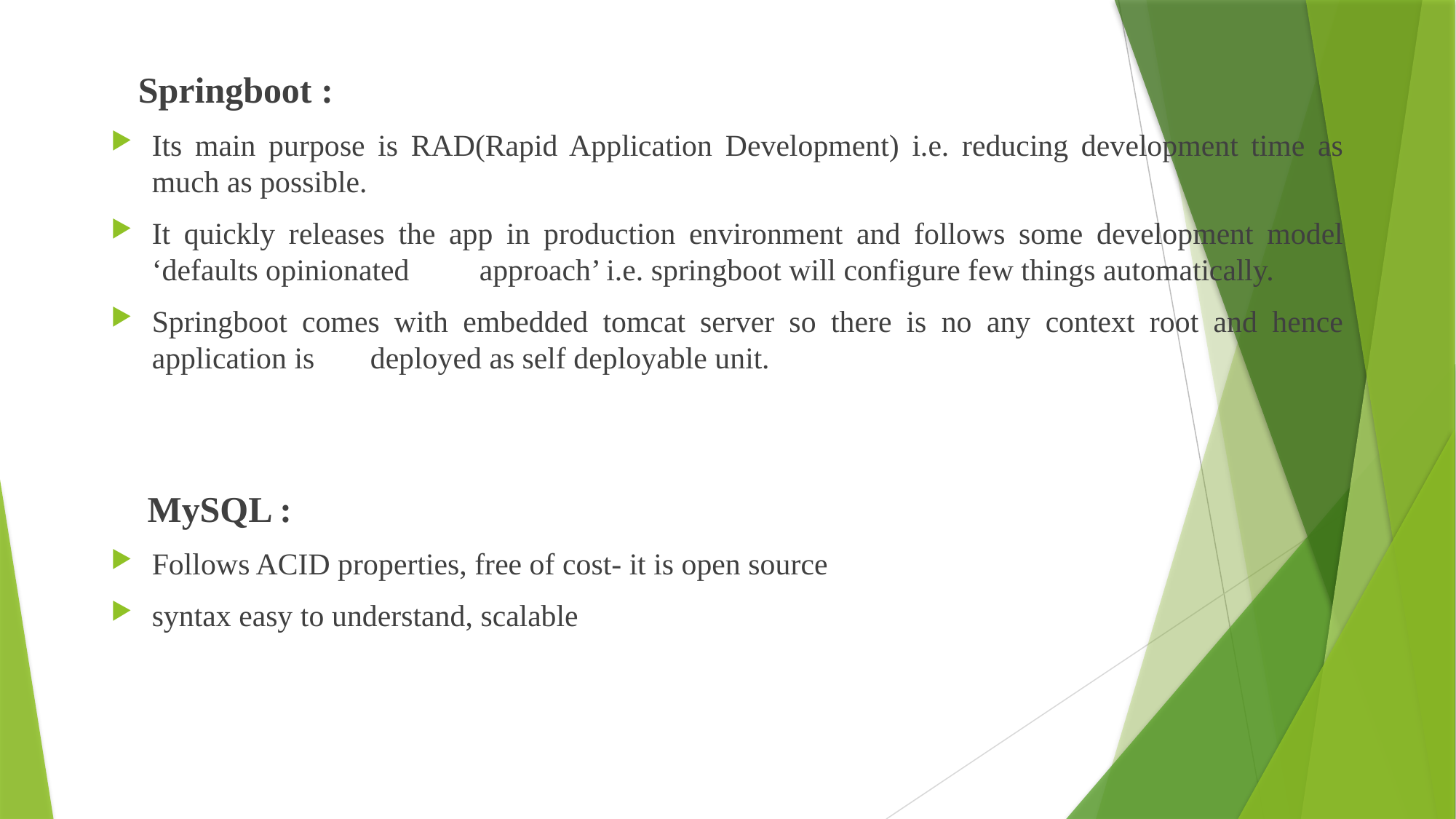

Springboot :
Its main purpose is RAD(Rapid Application Development) i.e. reducing development time as much as possible.
It quickly releases the app in production environment and follows some development model ‘defaults opinionated 	approach’ i.e. springboot will configure few things automatically.
Springboot comes with embedded tomcat server so there is no any context root and hence application is 	deployed as self deployable unit.

    MySQL :
Follows ACID properties, free of cost- it is open source
syntax easy to understand, scalable